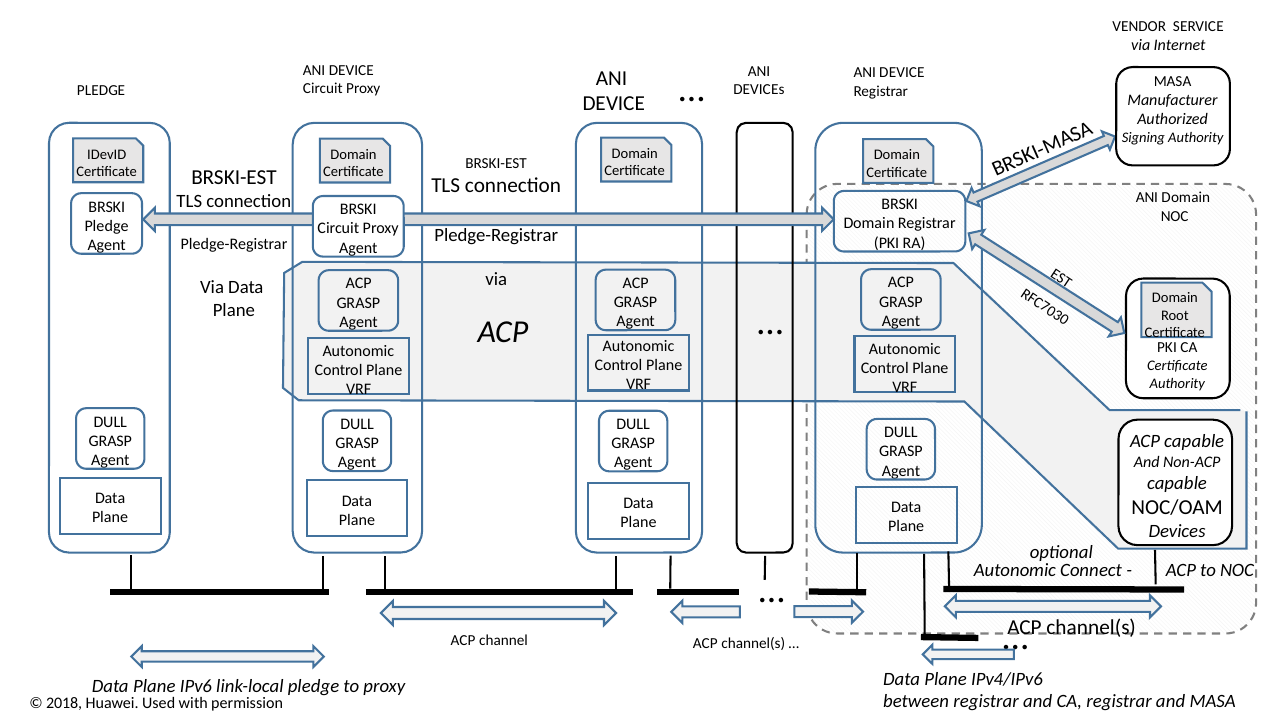

VENDOR  SERVICE
via Internet
ANI DEVICE
Circuit Proxy
ANI
DEVICEs
ANI DEVICE
Registrar
ANI
DEVICE
…
MASA
Manufacturer
Authorized
Signing Authority

PLEDGE

BRSKI-MASA
Domain
Certificate

IDevID
Certificate

Domain
Certificate

Domain
Certificate

BRSKI-EST
TLS connection

Pledge-Registrar

via
BRSKI-EST
TLS connection

Pledge-Registrar

Via Data
Plane

ANI Domain
 NOC

BRSKI
Domain Registrar
(PKI RA)

BRSKI
Pledge
Agent

BRSKI
Circuit Proxy
Agent

    EST
RFC7030

ACP
GRASP
Agent

ACP
GRASP
Agent

ACP
GRASP
Agent

Domain
Root
Certificate

…
ACP
Autonomic
Control Plane
VRF

PKI CA
Certificate
Authority
Autonomic
Control Plane
VRF

Autonomic
Control Plane
VRF

DULL
GRASP
Agent

DULL
GRASP
Agent

DULL
GRASP
Agent

DULL
GRASP
Agent

ACP capable
And Non-ACP
capable
NOC/OAM
Devices

Data
Plane

Data
Plane

Data
Plane

Data
Plane
optional
Autonomic Connect -        ACP to NOC
…

…
ACP channel(s)
ACP channel
ACP channel(s) …

Data Plane IPv6 link-local pledge to proxy
Data Plane IPv4/IPv6
between registrar and CA, registrar and MASA
© 2018, Huawei. Used with permission